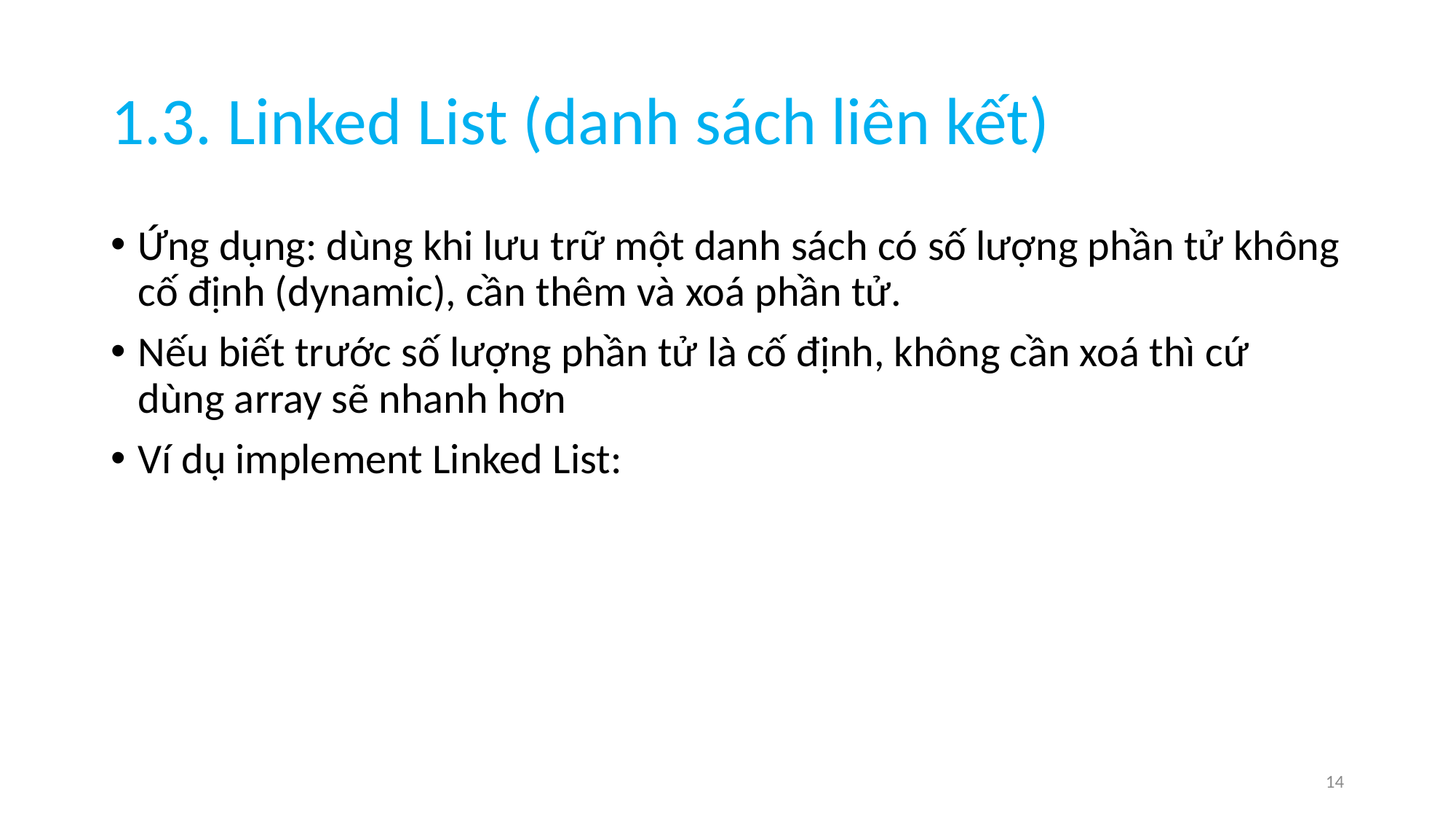

# 1.3. Linked List (danh sách liên kết)
Ứng dụng: dùng khi lưu trữ một danh sách có số lượng phần tử không cố định (dynamic), cần thêm và xoá phần tử.
Nếu biết trước số lượng phần tử là cố định, không cần xoá thì cứ dùng array sẽ nhanh hơn
Ví dụ implement Linked List:
14